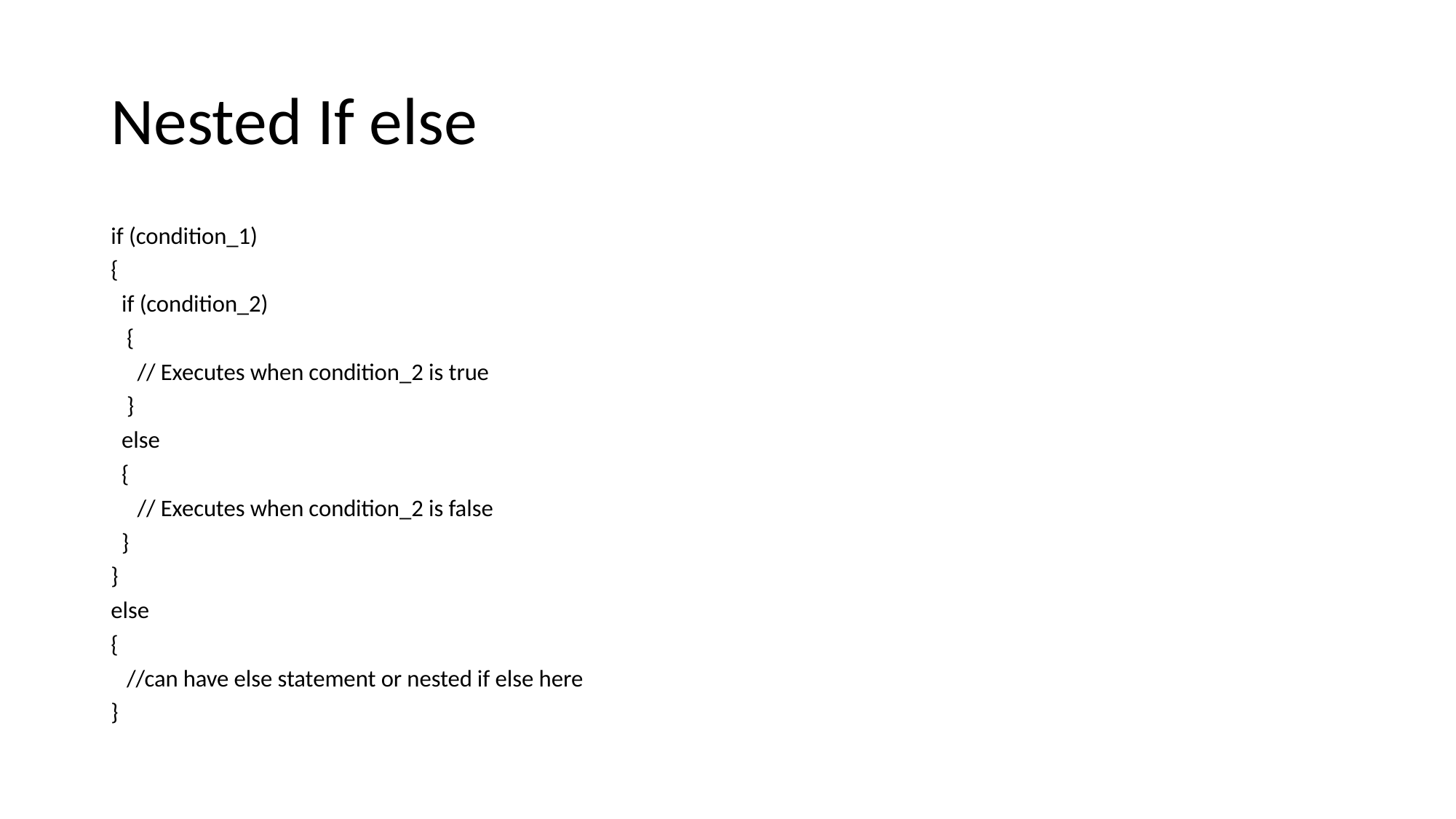

# Nested If else
if (condition_1)
{
  if (condition_2)
   {
     // Executes when condition_2 is true
   }
  else
  {
     // Executes when condition_2 is false
  }
}
else
{
   //can have else statement or nested if else here
}